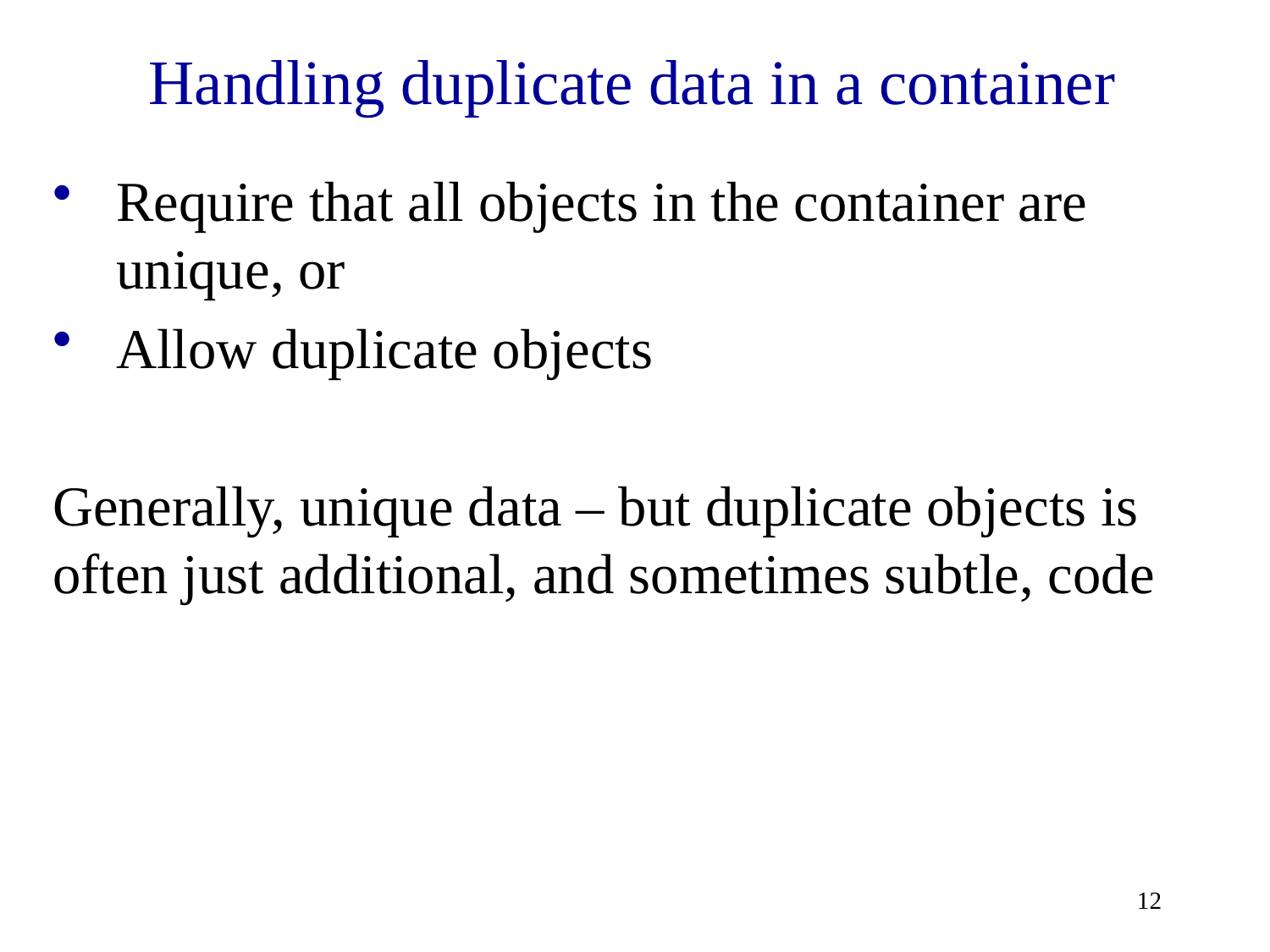

# Handling duplicate data in a container
Require that all objects in the container are unique, or
Allow duplicate objects

Generally, unique data – but duplicate objects is often just additional, and sometimes subtle, code
12